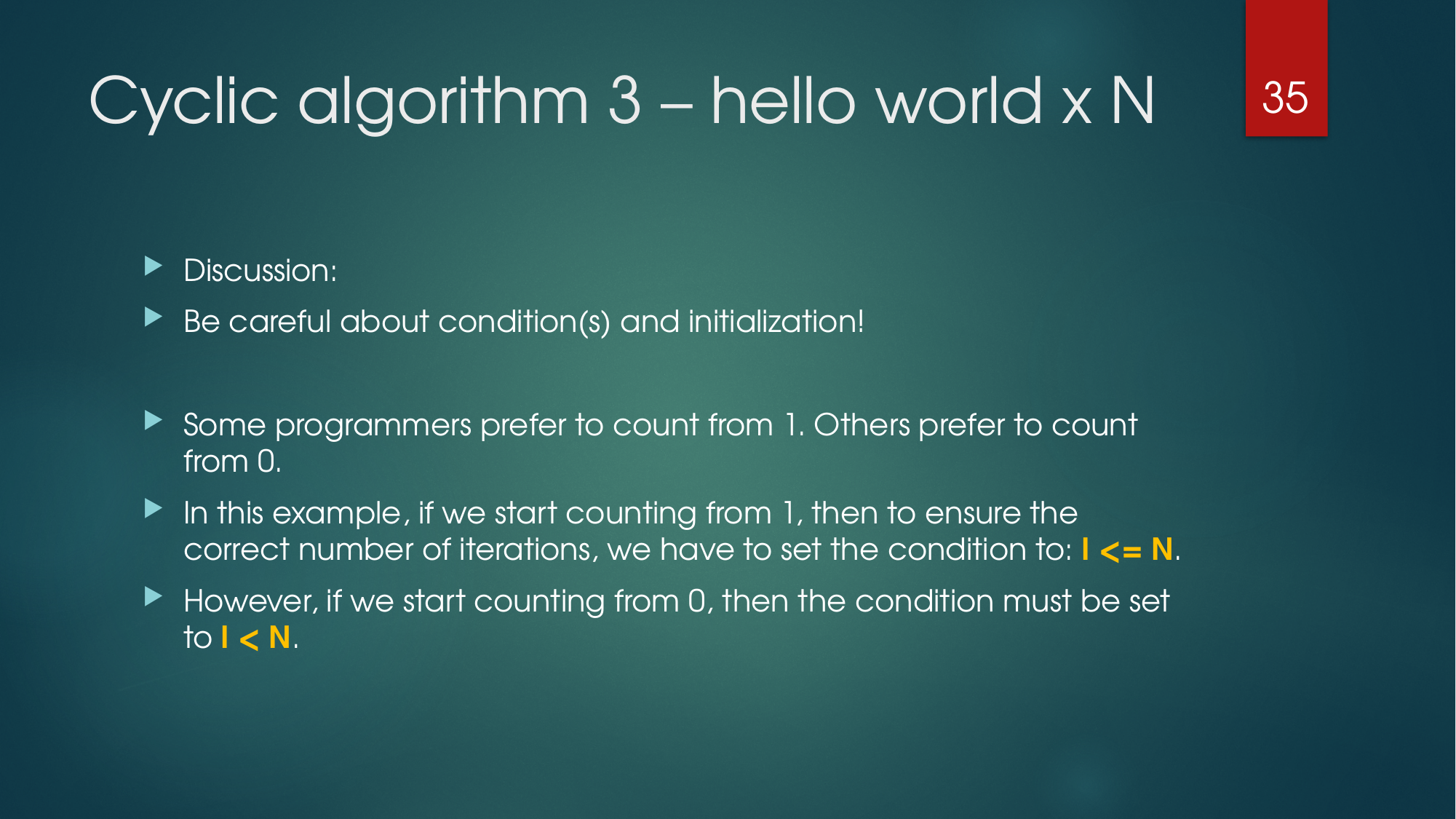

35
# Cyclic algorithm 3 – hello world x N
Discussion:
Be careful about condition(s) and initialization!

Some programmers prefer to count from 1. Others prefer to count from 0.
In this example, if we start counting from 1, then to ensure the correct number of iterations, we have to set the condition to: I <= N.
However, if we start counting from 0, then the condition must be set to I < N.